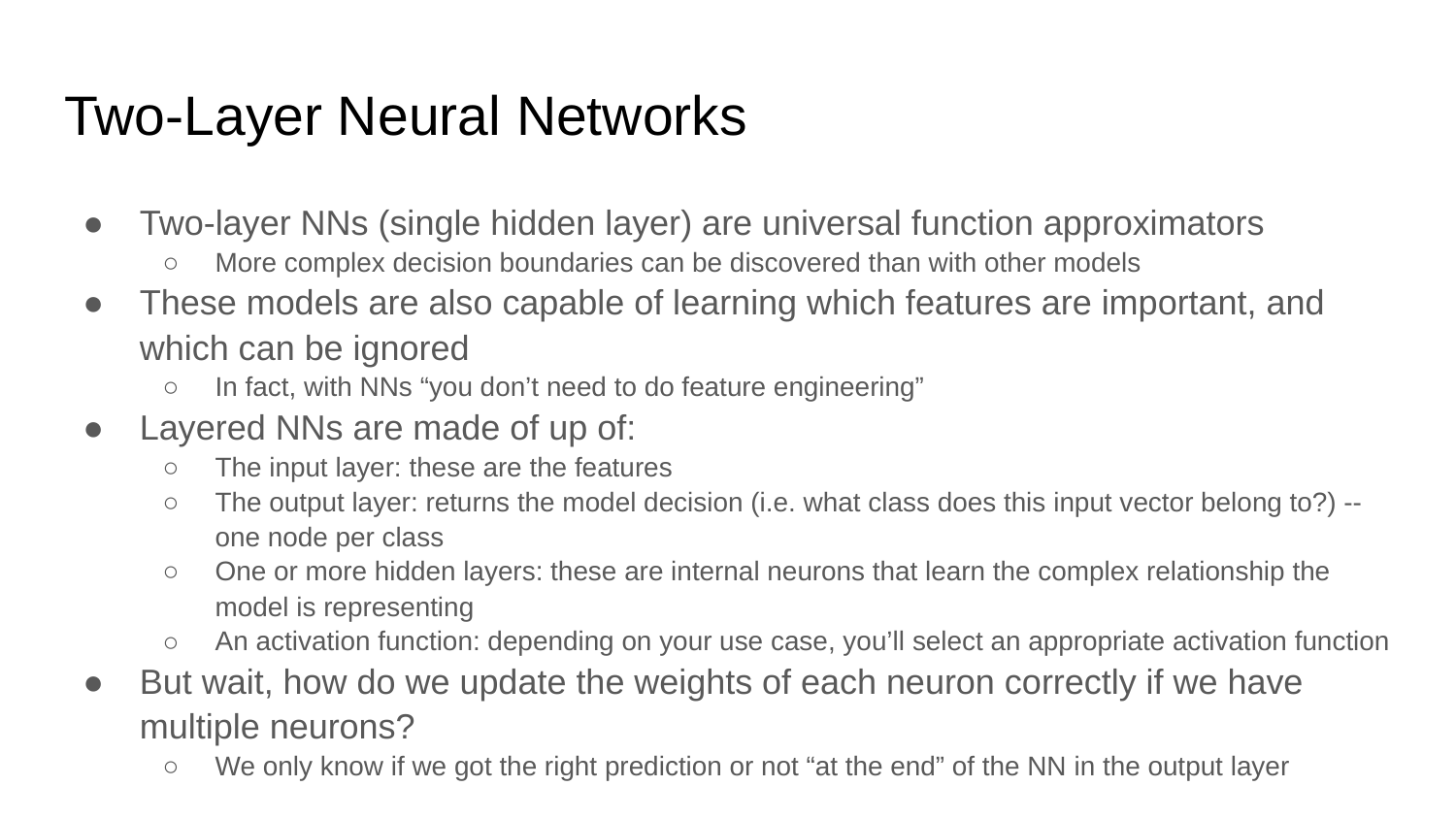

# Two-Layer Neural Networks
Two-layer NNs (single hidden layer) are universal function approximators
More complex decision boundaries can be discovered than with other models
These models are also capable of learning which features are important, and which can be ignored
In fact, with NNs “you don’t need to do feature engineering”
Layered NNs are made of up of:
The input layer: these are the features
The output layer: returns the model decision (i.e. what class does this input vector belong to?) -- one node per class
One or more hidden layers: these are internal neurons that learn the complex relationship the model is representing
An activation function: depending on your use case, you’ll select an appropriate activation function
But wait, how do we update the weights of each neuron correctly if we have multiple neurons?
We only know if we got the right prediction or not “at the end” of the NN in the output layer